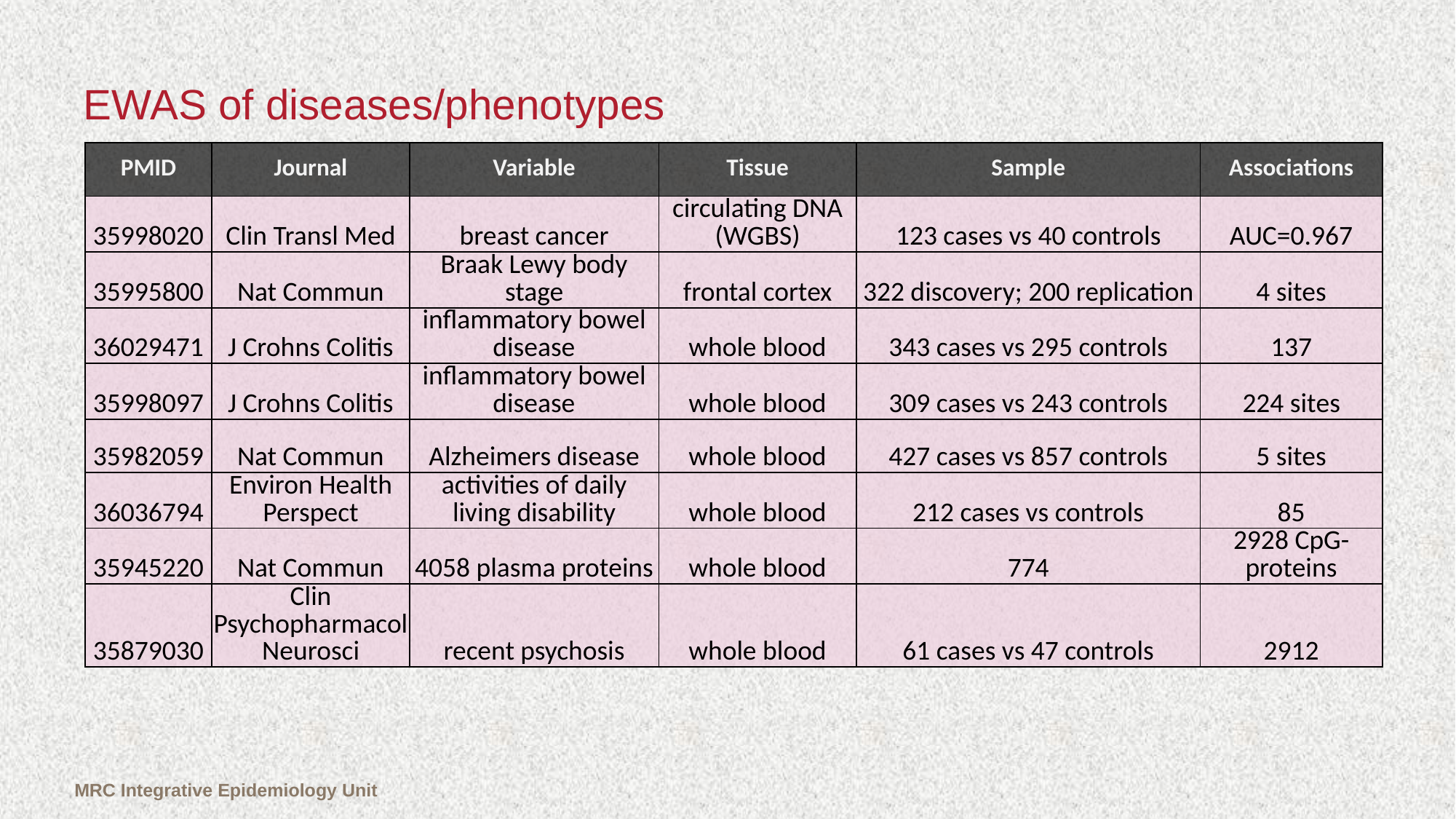

# EWAS of diseases/phenotypes
| PMID | Journal | Variable | Tissue | Sample | Associations |
| --- | --- | --- | --- | --- | --- |
| 35998020 | Clin Transl Med | breast cancer | circulating DNA (WGBS) | 123 cases vs 40 controls | AUC=0.967 |
| 35995800 | Nat Commun | Braak Lewy body stage | frontal cortex | 322 discovery; 200 replication | 4 sites |
| 36029471 | J Crohns Colitis | inflammatory bowel disease | whole blood | 343 cases vs 295 controls | 137 |
| 35998097 | J Crohns Colitis | inflammatory bowel disease | whole blood | 309 cases vs 243 controls | 224 sites |
| 35982059 | Nat Commun | Alzheimers disease | whole blood | 427 cases vs 857 controls | 5 sites |
| 36036794 | Environ Health Perspect | activities of daily living disability | whole blood | 212 cases vs controls | 85 |
| 35945220 | Nat Commun | 4058 plasma proteins | whole blood | 774 | 2928 CpG-proteins |
| 35879030 | Clin Psychopharmacol Neurosci | recent psychosis | whole blood | 61 cases vs 47 controls | 2912 |